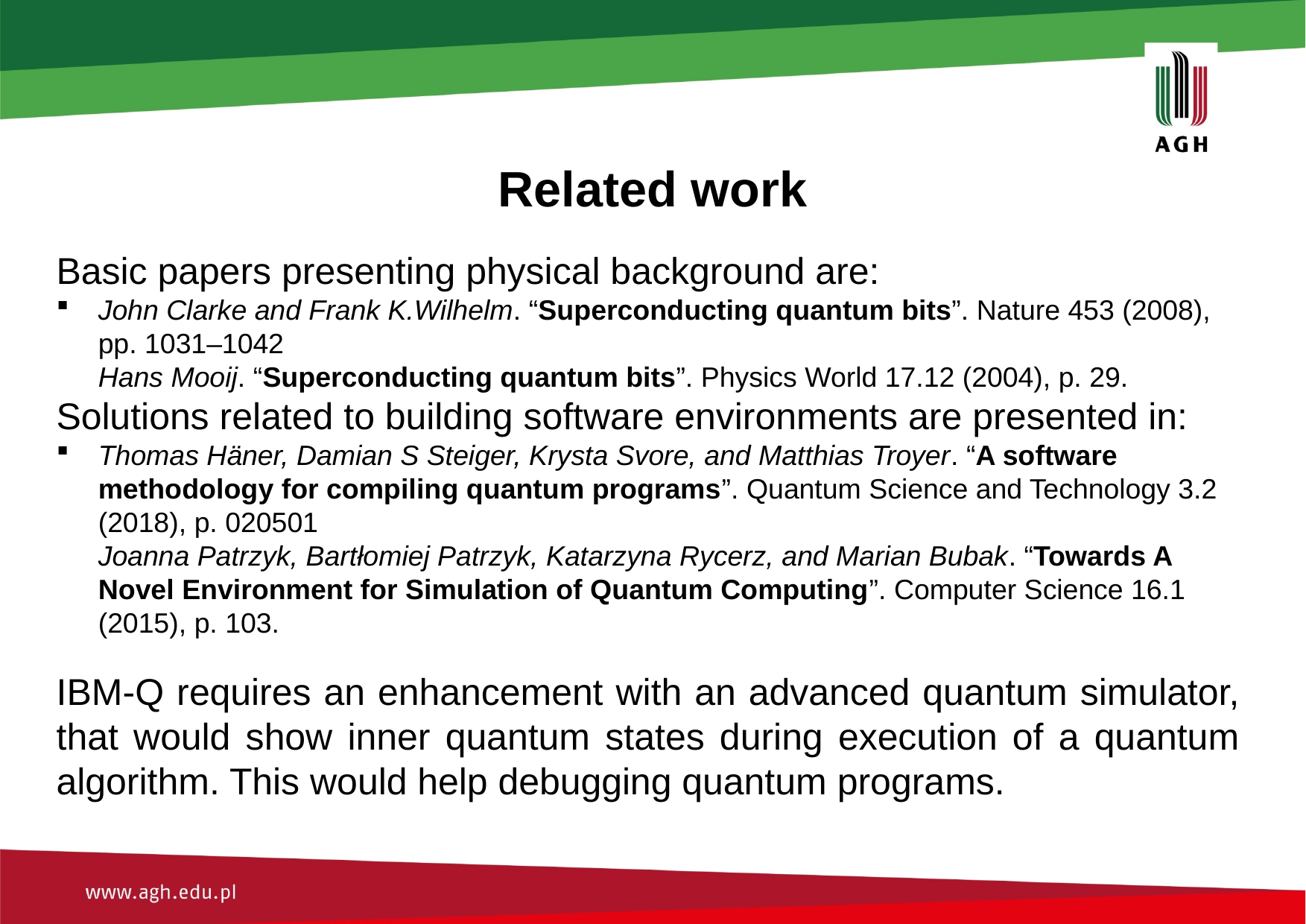

Related work
Basic papers presenting physical background are:
John Clarke and Frank K.Wilhelm. “Superconducting quantum bits”. Nature 453 (2008), pp. 1031–1042
Hans Mooij. “Superconducting quantum bits”. Physics World 17.12 (2004), p. 29.
Solutions related to building software environments are presented in:
Thomas Häner, Damian S Steiger, Krysta Svore, and Matthias Troyer. “A software methodology for compiling quantum programs”. Quantum Science and Technology 3.2 (2018), p. 020501
Joanna Patrzyk, Bartłomiej Patrzyk, Katarzyna Rycerz, and Marian Bubak. “Towards A Novel Environment for Simulation of Quantum Computing”. Computer Science 16.1 (2015), p. 103.

IBM-Q requires an enhancement with an advanced quantum simulator, that would show inner quantum states during execution of a quantum algorithm. This would help debugging quantum programs.